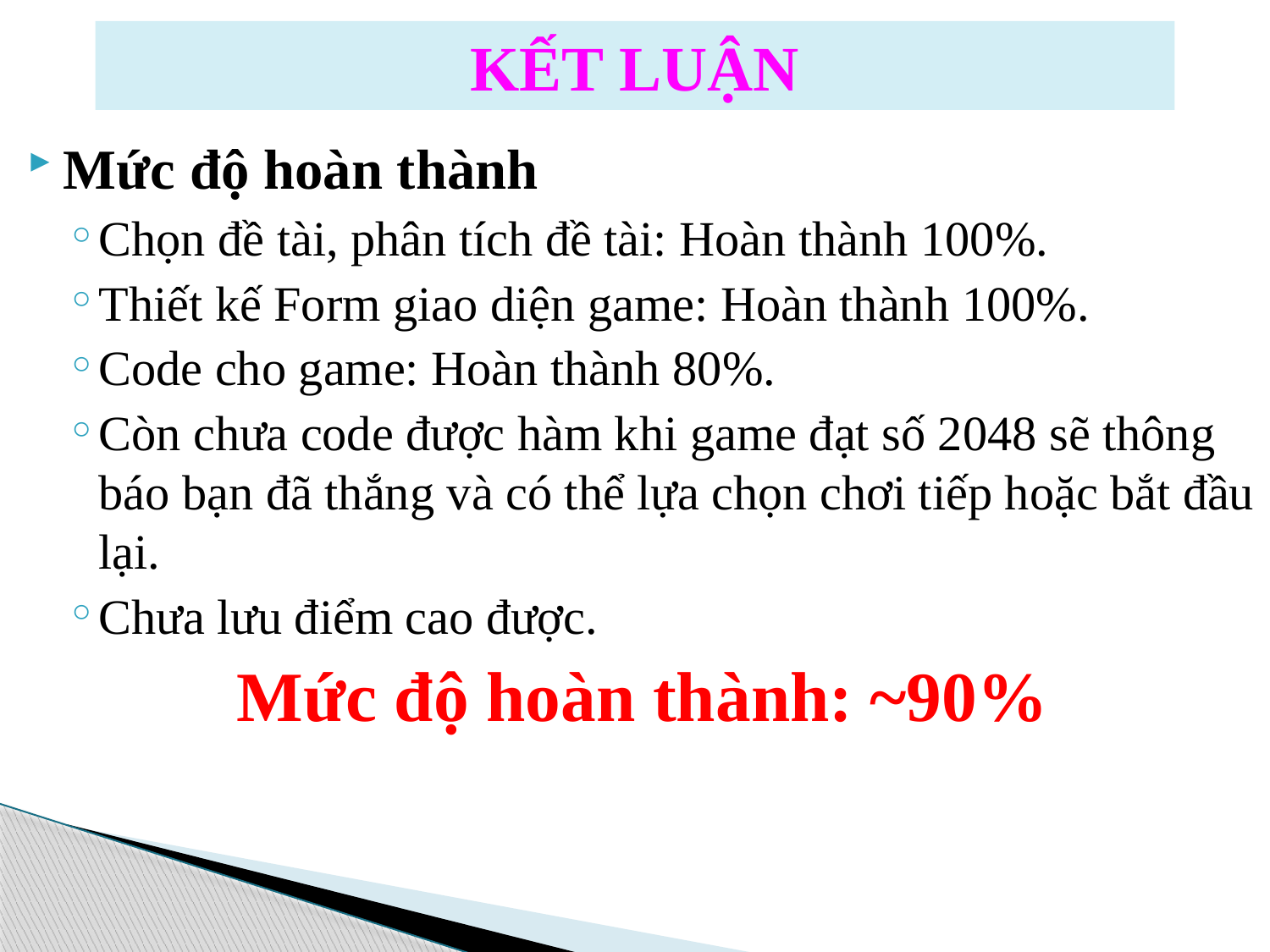

# KẾT LUẬN
Mức độ hoàn thành
Chọn đề tài, phân tích đề tài: Hoàn thành 100%.
Thiết kế Form giao diện game: Hoàn thành 100%.
Code cho game: Hoàn thành 80%.
Còn chưa code được hàm khi game đạt số 2048 sẽ thông báo bạn đã thắng và có thể lựa chọn chơi tiếp hoặc bắt đầu lại.
Chưa lưu điểm cao được.
Mức độ hoàn thành: ~90%